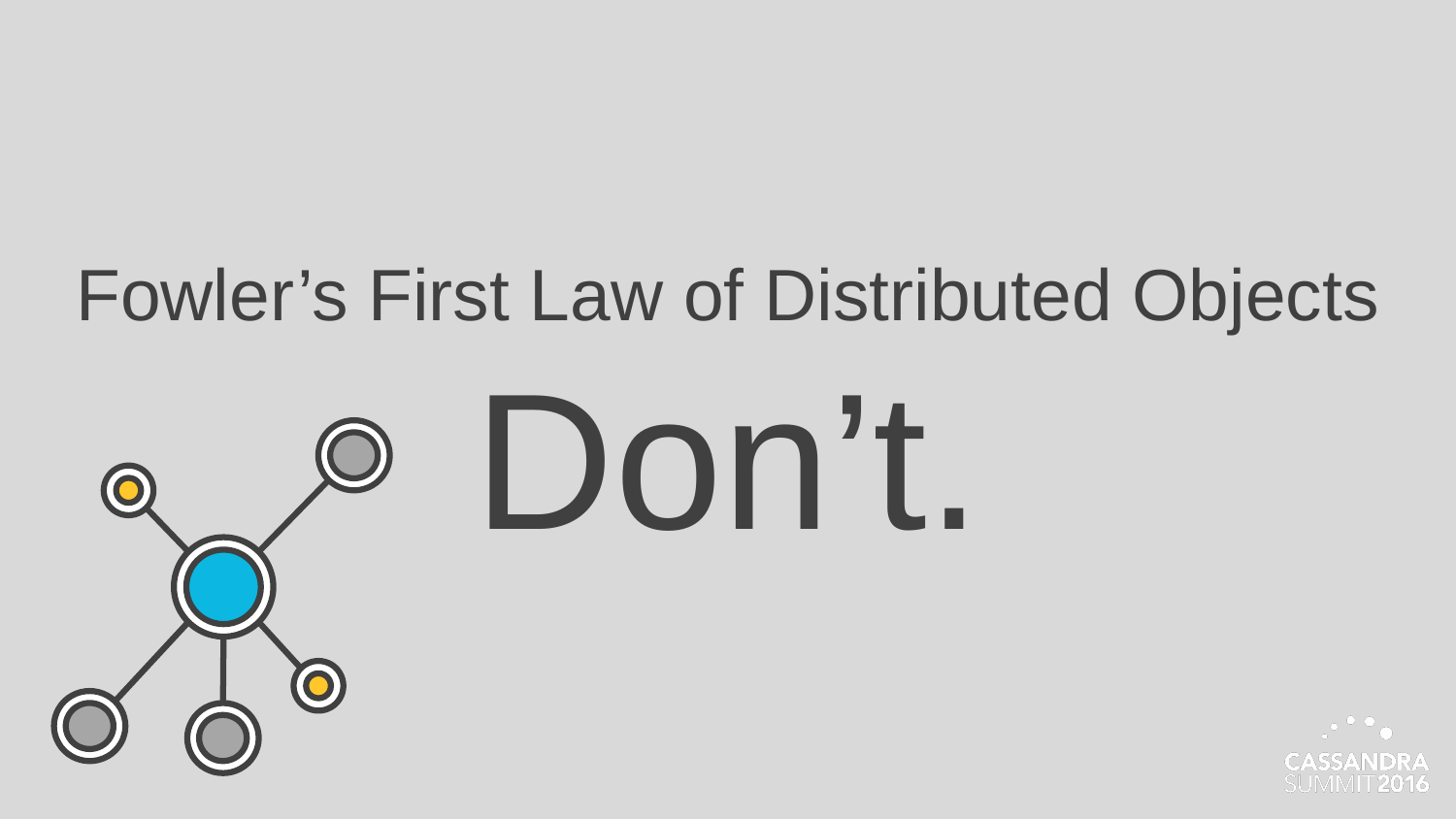

Fowler’s First Law of Distributed Objects
Don’t.